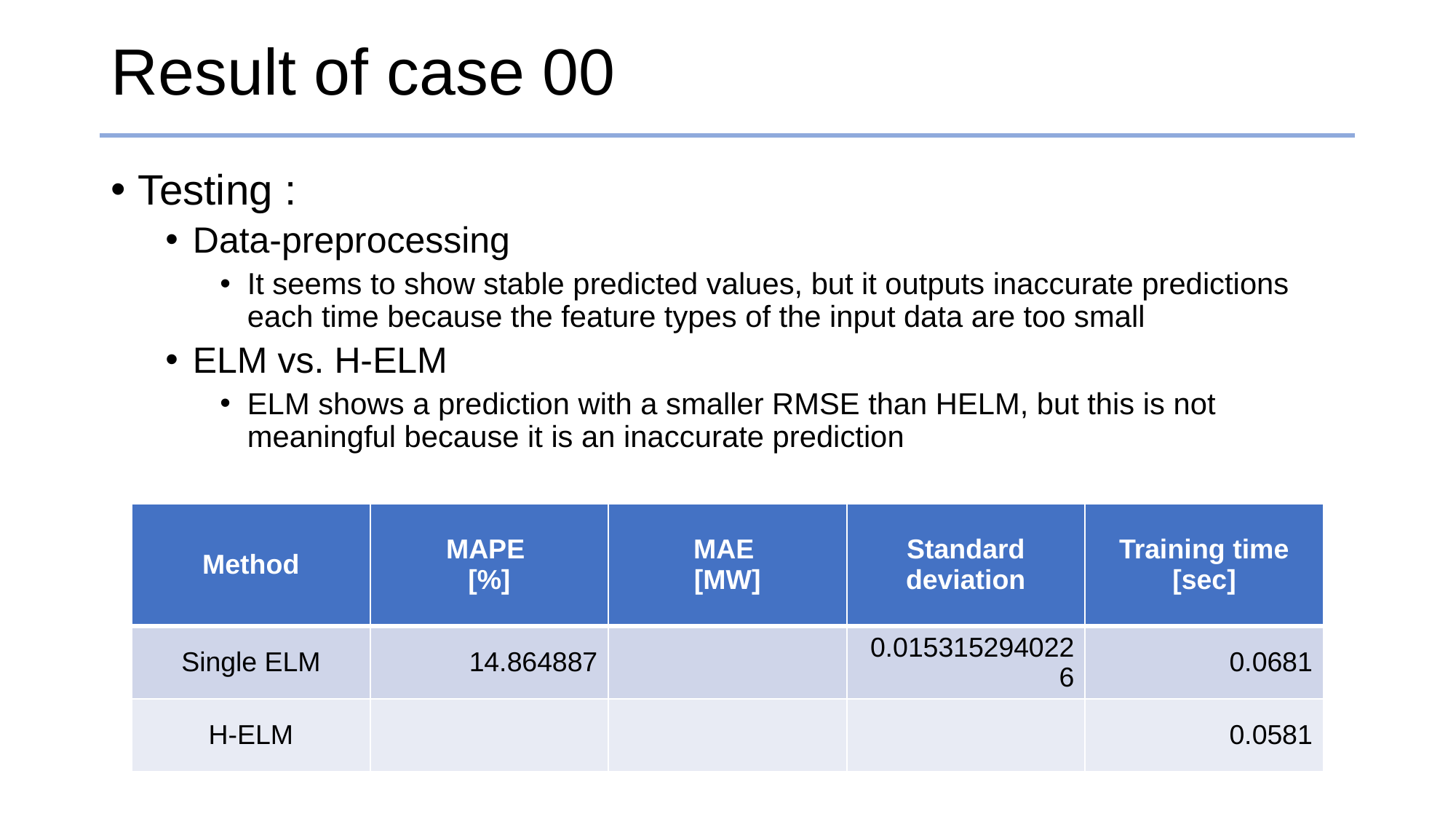

# Result of case 00
Testing :
Data-preprocessing
It seems to show stable predicted values, but it outputs inaccurate predictions each time because the feature types of the input data are too small
ELM vs. H-ELM
ELM shows a prediction with a smaller RMSE than HELM, but this is not meaningful because it is an inaccurate prediction

| Method | MAPE [%] | MAE [MW] | Standard deviation | Training time [sec] |
| --- | --- | --- | --- | --- |
| Single ELM | 14.864887 |  | 0.0153152940226 | 0.0681 |
| H-ELM |  |  |  | 0.0581 |